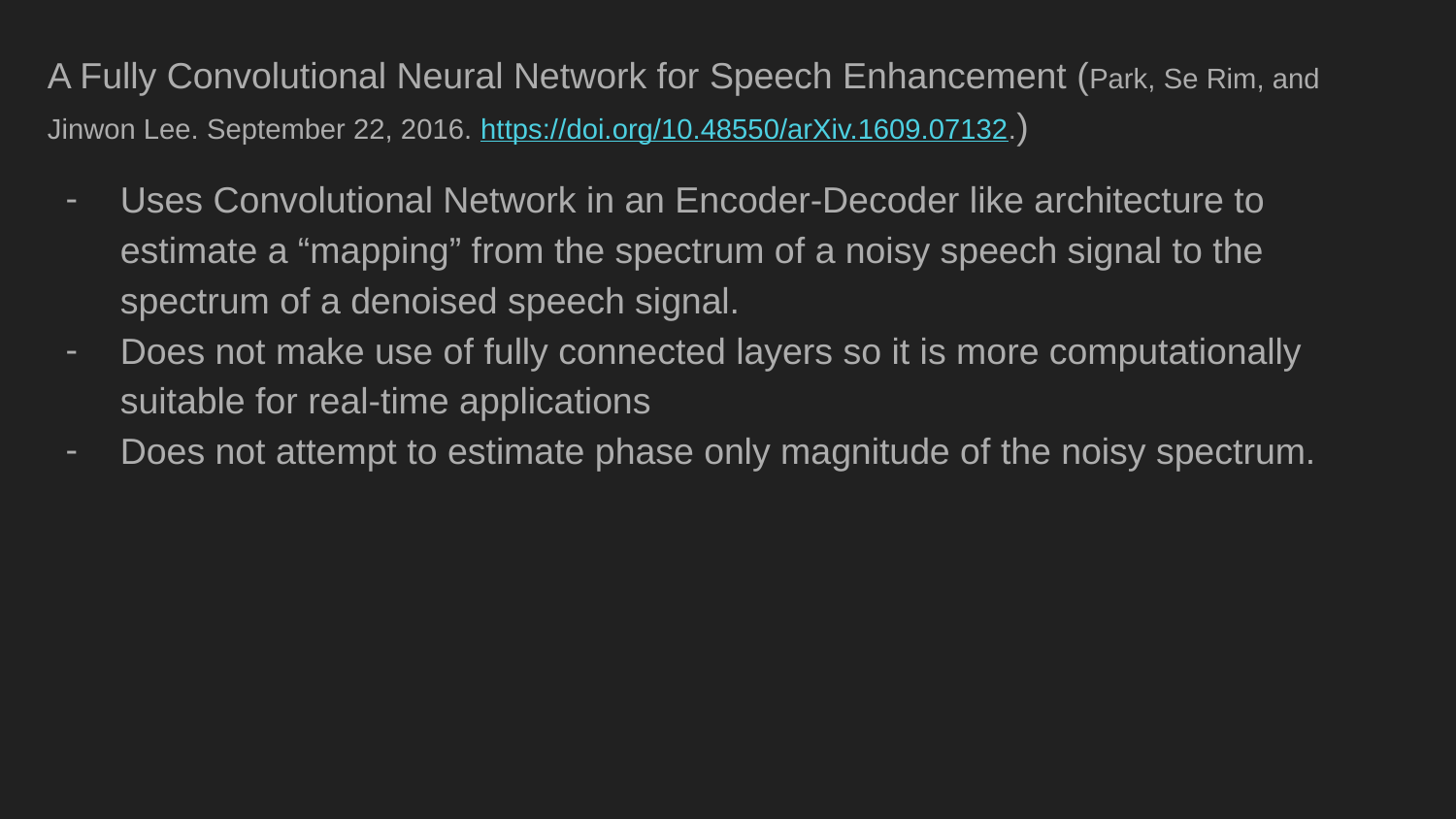

A Fully Convolutional Neural Network for Speech Enhancement (Park, Se Rim, and Jinwon Lee. September 22, 2016. https://doi.org/10.48550/arXiv.1609.07132.)
Uses Convolutional Network in an Encoder-Decoder like architecture to estimate a “mapping” from the spectrum of a noisy speech signal to the spectrum of a denoised speech signal.
Does not make use of fully connected layers so it is more computationally suitable for real-time applications
Does not attempt to estimate phase only magnitude of the noisy spectrum.